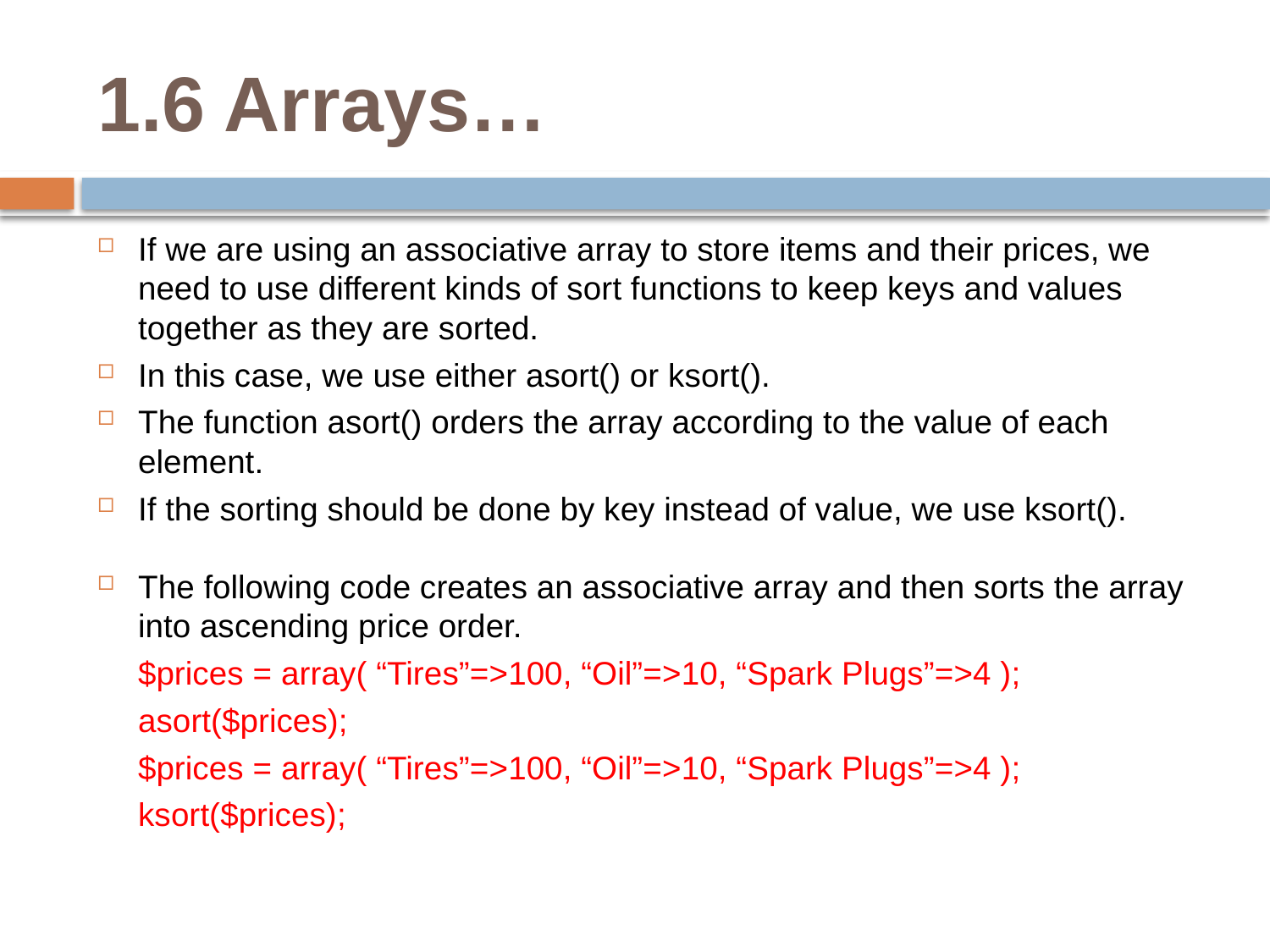

# 1.6 Arrays…
If we are using an associative array to store items and their prices, we need to use different kinds of sort functions to keep keys and values together as they are sorted.
In this case, we use either asort() or ksort().
The function asort() orders the array according to the value of each element.
If the sorting should be done by key instead of value, we use ksort().

The following code creates an associative array and then sorts the array into ascending price order.
	$prices = array( “Tires”=>100, “Oil”=>10, “Spark Plugs”=>4 );
	asort($prices);
	$prices = array( “Tires”=>100, “Oil”=>10, “Spark Plugs”=>4 );
	ksort($prices);